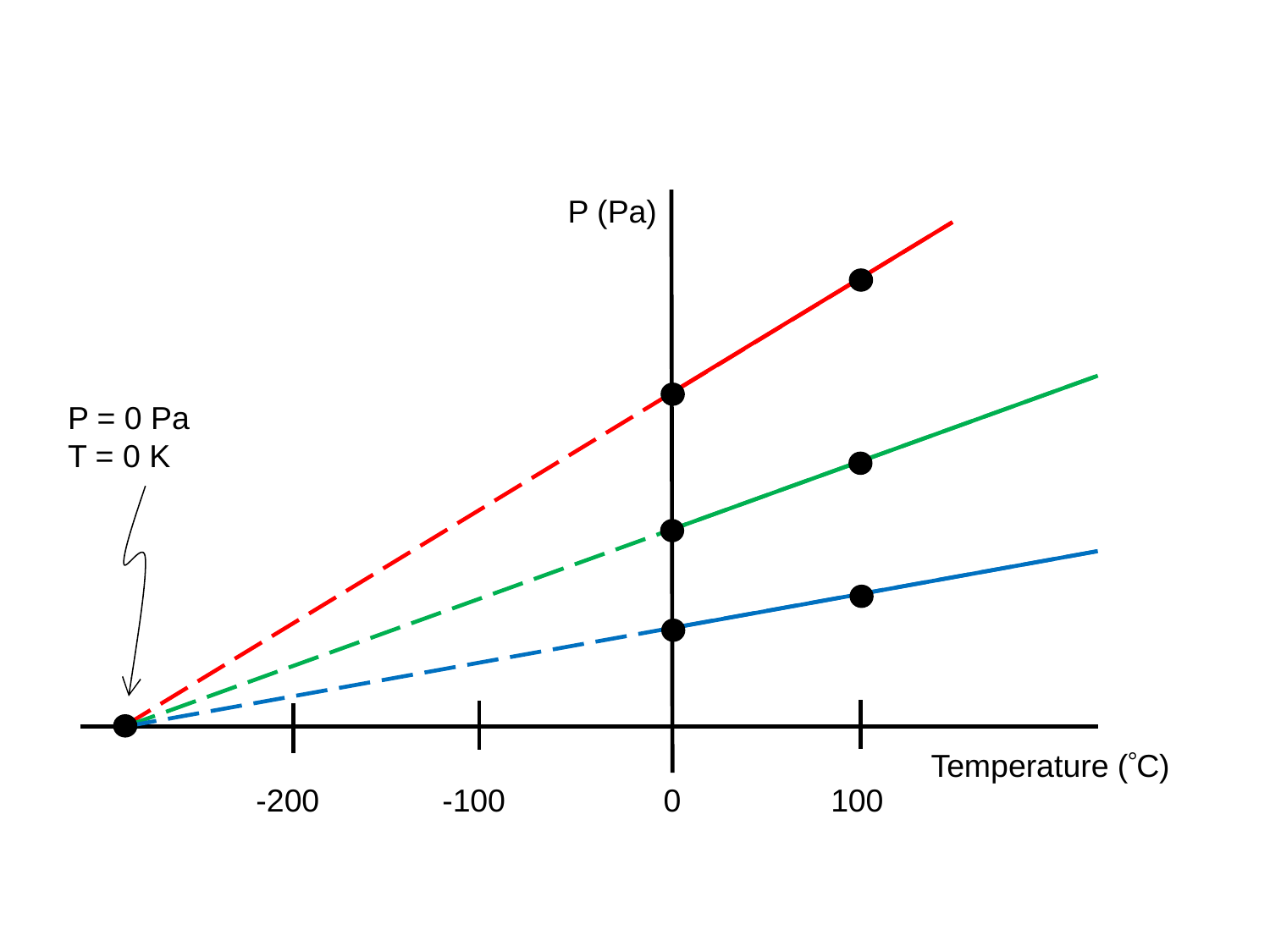

#
P (Pa)

P = 0 Pa
T = 0 K

Temperature (°C)
-200
-100
0
100